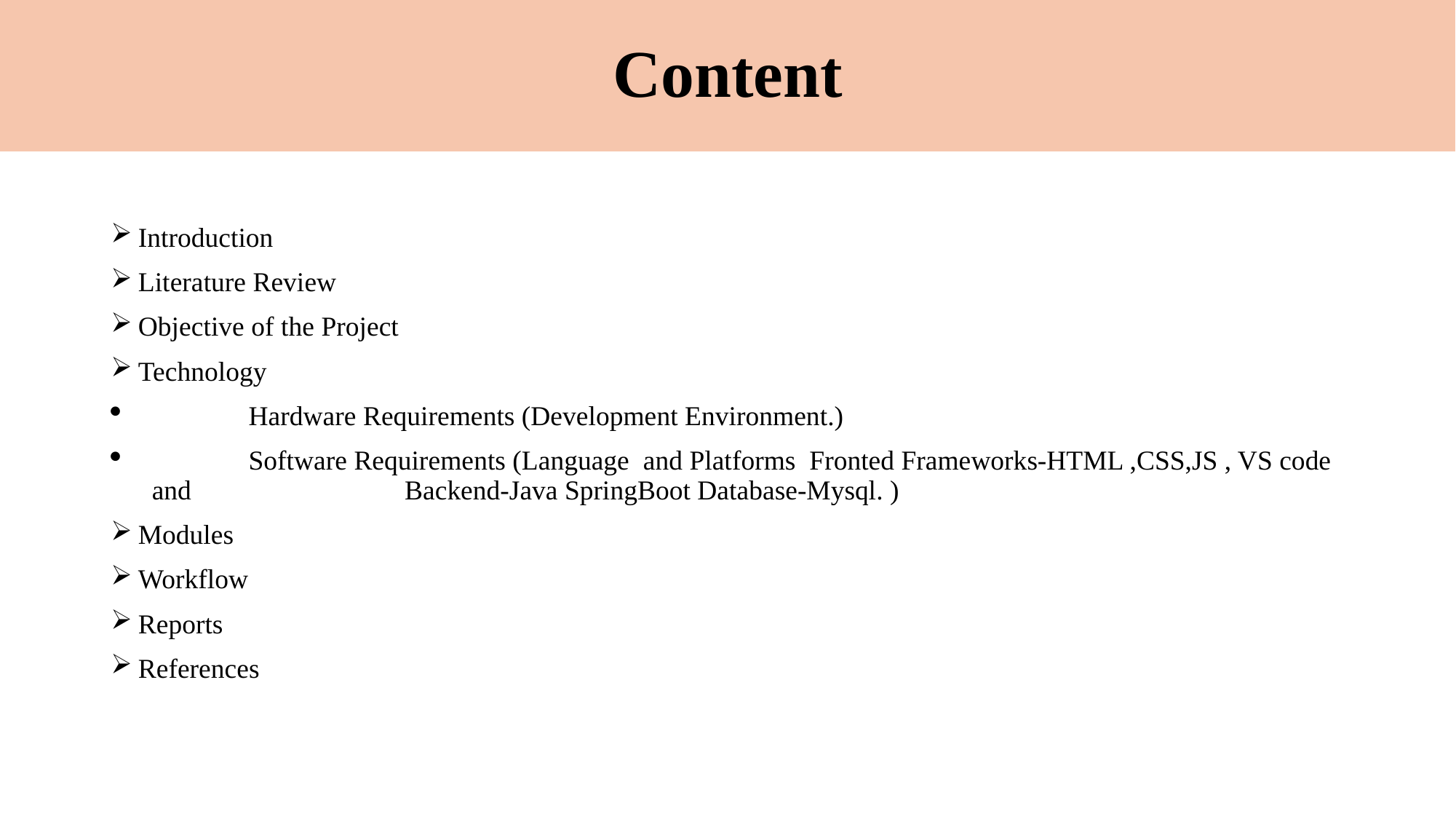

# Content
Introduction
Literature Review
Objective of the Project
Technology
              Hardware Requirements (Development Environment.)
              Software Requirements (Language  and Platforms  Fronted Frameworks-HTML ,CSS,JS , VS code and               	     Backend-Java SpringBoot Database-Mysql. )
Modules
Workflow
Reports
References